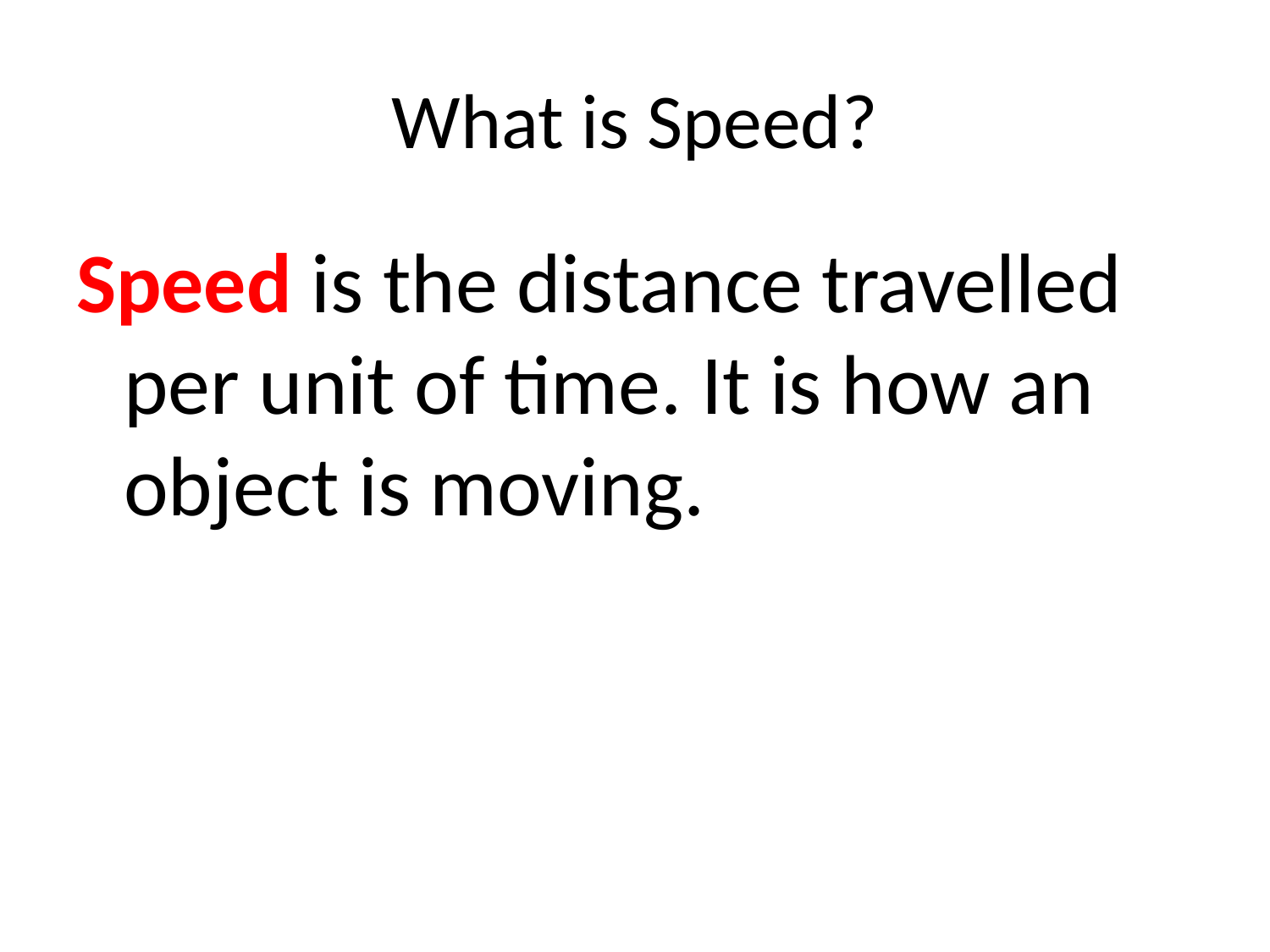

# What is Speed?
Speed is the distance travelled per unit of time. It is how an object is moving.